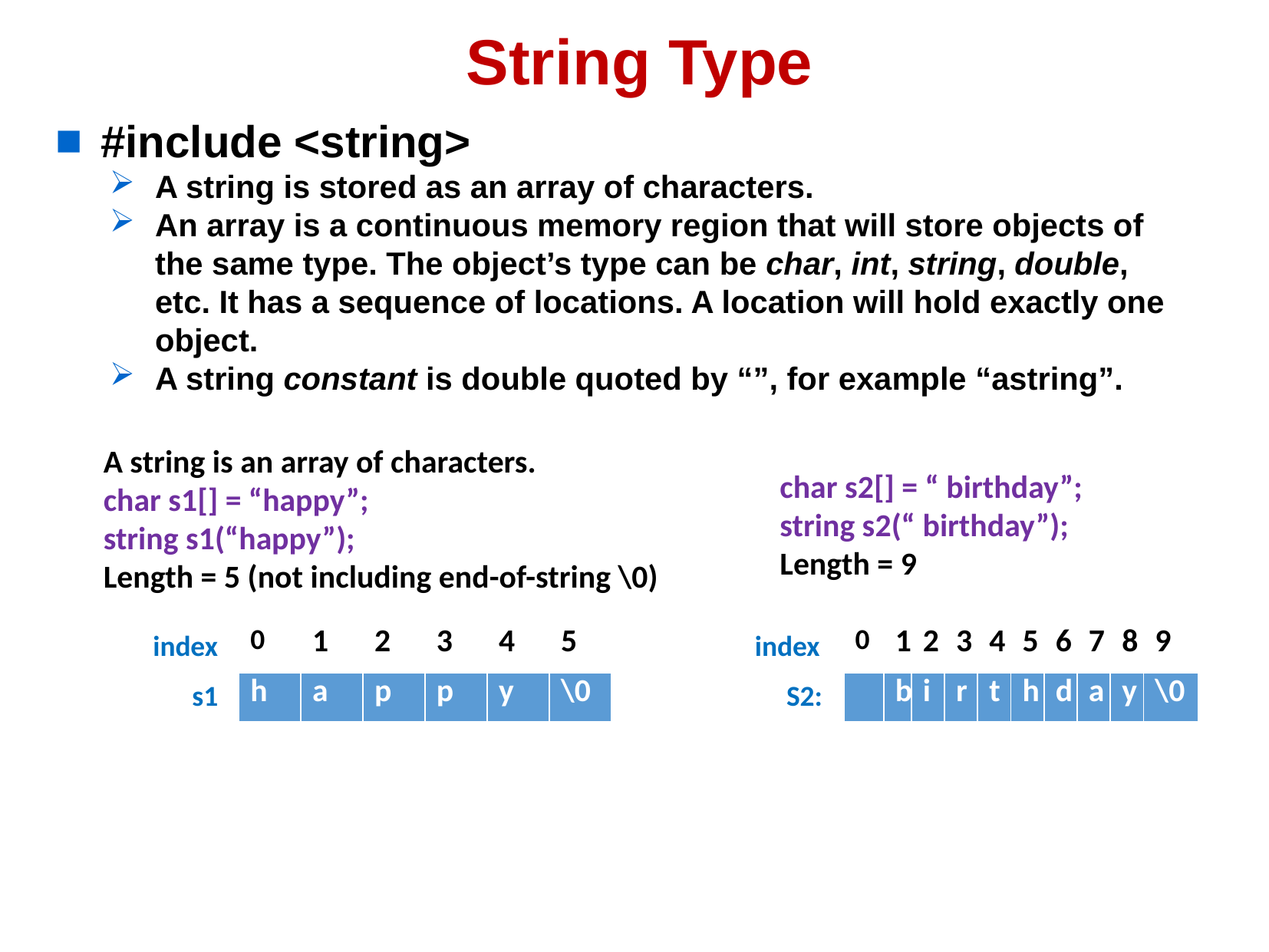

String Type
#include <string>
A string is stored as an array of characters.
An array is a continuous memory region that will store objects of the same type. The object’s type can be char, int, string, double, etc. It has a sequence of locations. A location will hold exactly one object.
A string constant is double quoted by “”, for example “astring”.

A string is an array of characters.
char s1[] = “happy”;
string s1(“happy”);
Length = 5 (not including end-of-string \0)
char s2[] = “ birthday”;
string s2(“ birthday”);
Length = 9
index
| 0 | 1 | 2 | 3 | 4 | 5 |
| --- | --- | --- | --- | --- | --- |
| h | a | p | p | y | \0 |
index
| 0 | 1 | 2 | 3 | 4 | 5 | 6 | 7 | 8 | 9 |
| --- | --- | --- | --- | --- | --- | --- | --- | --- | --- |
|  | b | i | r | t | h | d | a | y | \0 |
s1
S2: